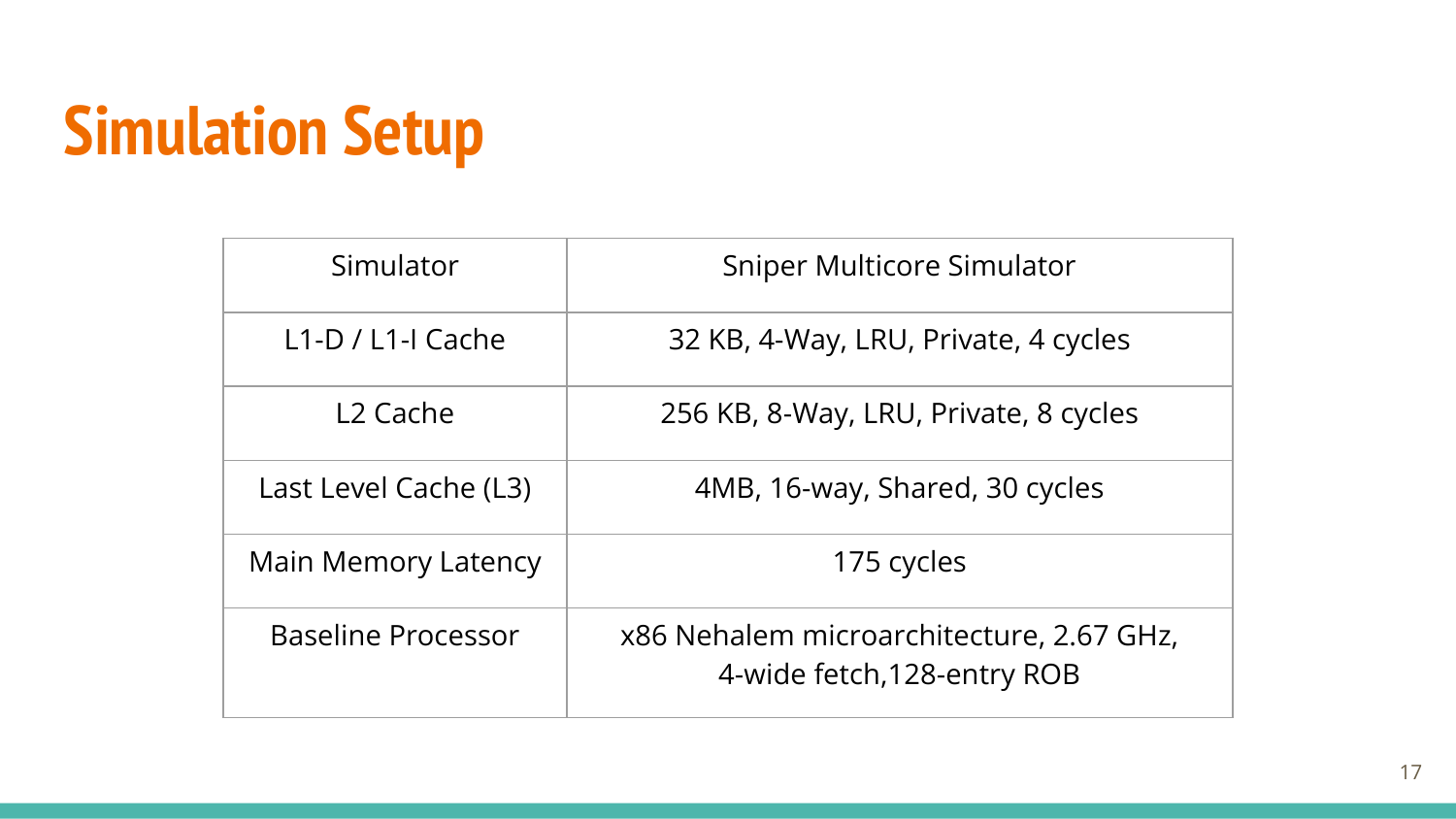

Simulation Setup
| Simulator | Sniper Multicore Simulator |
| --- | --- |
| L1-D / L1-I Cache | 32 KB, 4-Way, LRU, Private, 4 cycles |
| L2 Cache | 256 KB, 8-Way, LRU, Private, 8 cycles |
| Last Level Cache (L3) | 4MB, 16-way, Shared, 30 cycles |
| Main Memory Latency | 175 cycles |
| Baseline Processor | x86 Nehalem microarchitecture, 2.67 GHz, 4-wide fetch,128-entry ROB |
17